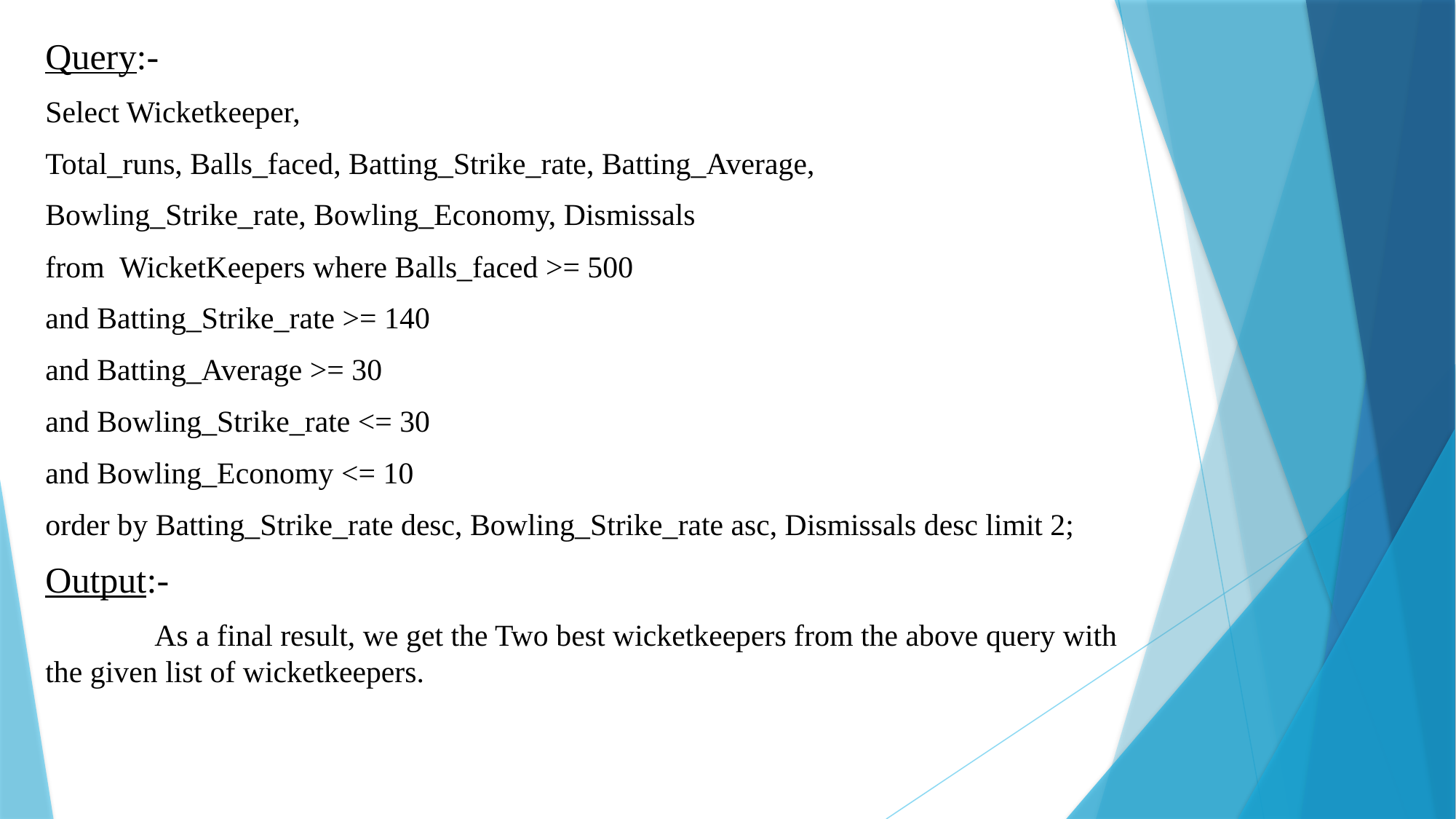

Query:-
Select Wicketkeeper,
Total_runs, Balls_faced, Batting_Strike_rate, Batting_Average,
Bowling_Strike_rate, Bowling_Economy, Dismissals
from  WicketKeepers where Balls_faced >= 500
and Batting_Strike_rate >= 140
and Batting_Average >= 30
and Bowling_Strike_rate <= 30
and Bowling_Economy <= 10
order by Batting_Strike_rate desc, Bowling_Strike_rate asc, Dismissals desc limit 2;
Output:-
	As a final result, we get the Two best wicketkeepers from the above query with the given list of wicketkeepers.